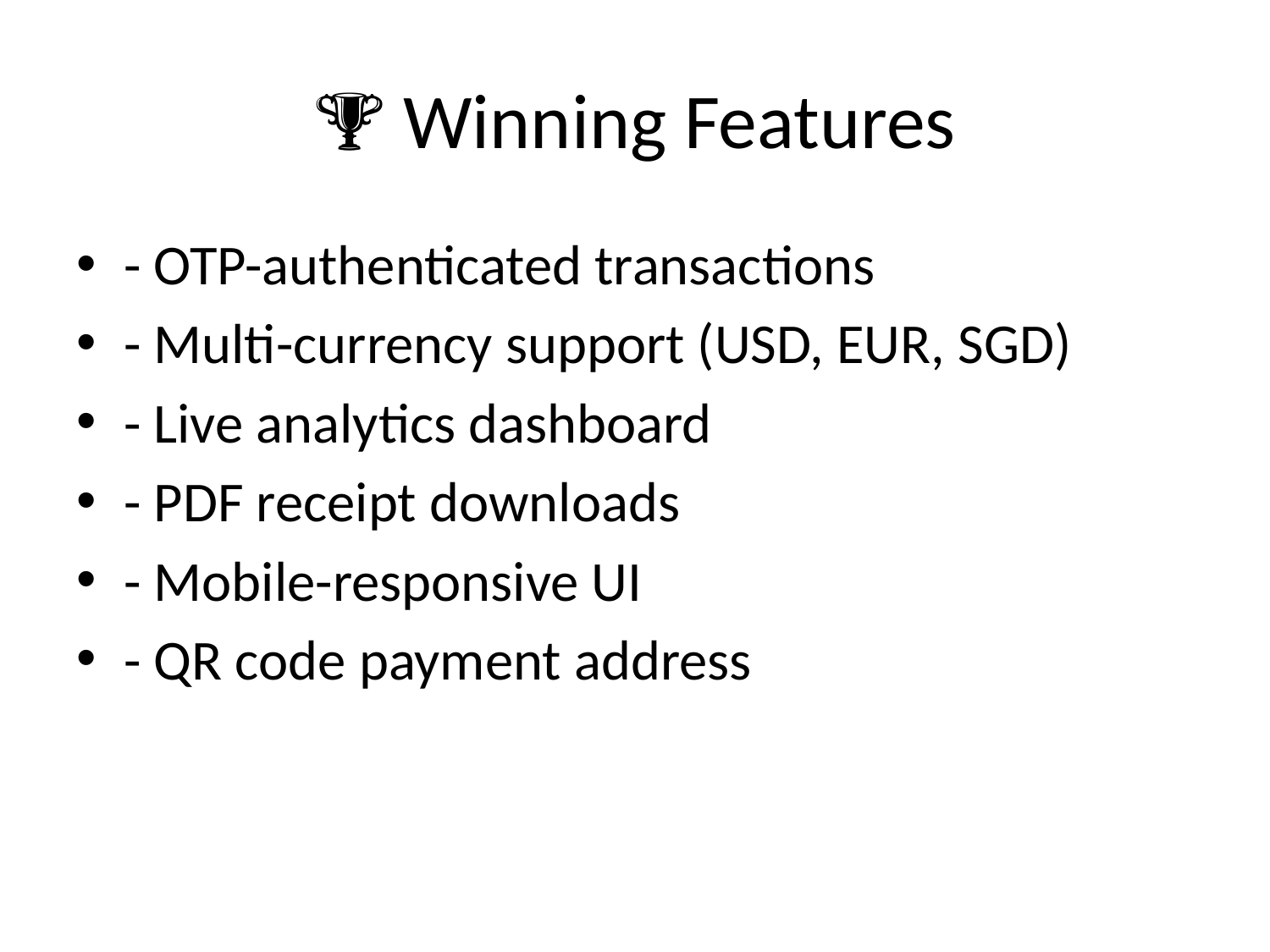

# 🏆 Winning Features
- OTP-authenticated transactions
- Multi-currency support (USD, EUR, SGD)
- Live analytics dashboard
- PDF receipt downloads
- Mobile-responsive UI
- QR code payment address